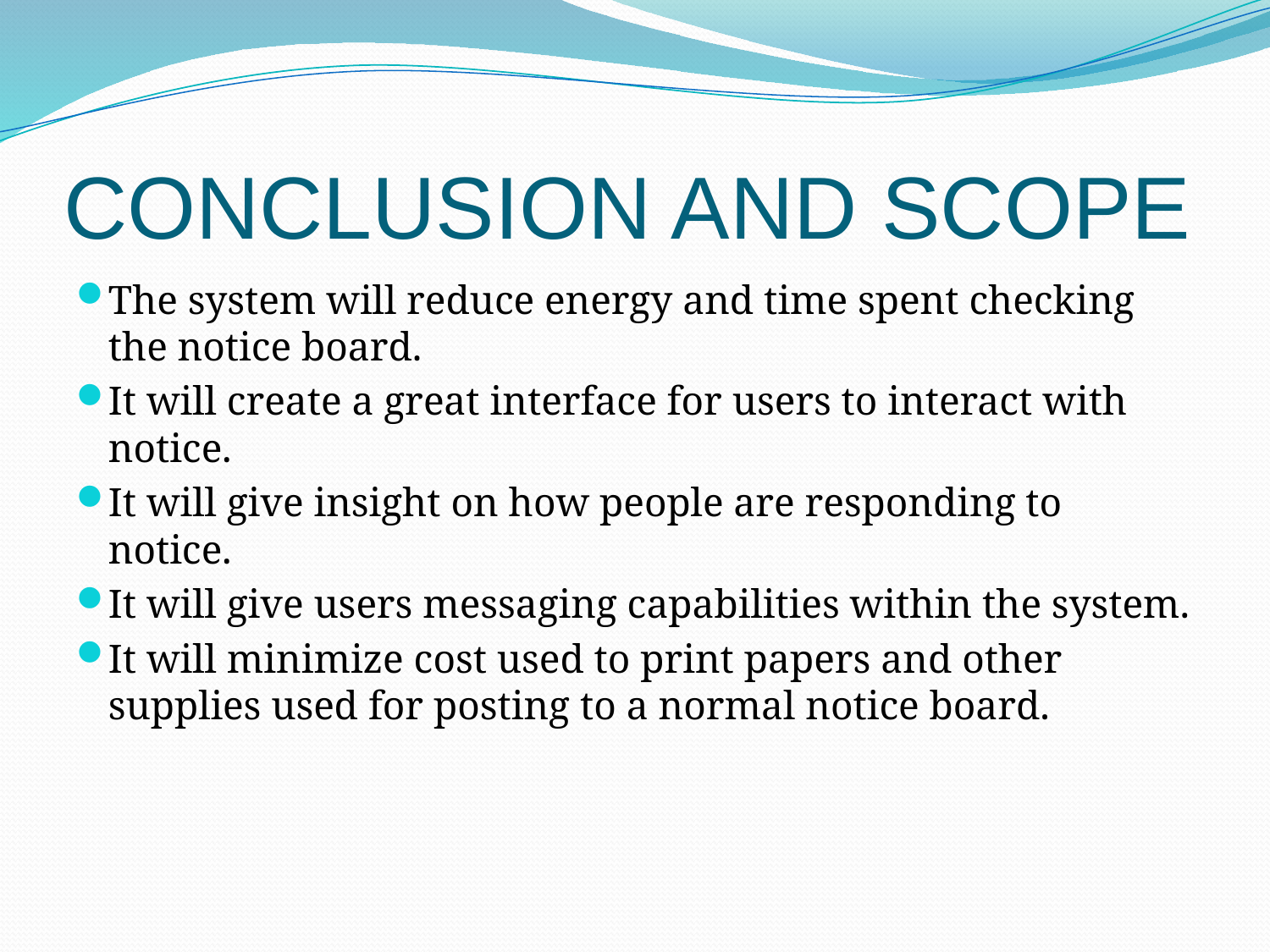

# CONCLUSION AND SCOPE
The system will reduce energy and time spent checking the notice board.
It will create a great interface for users to interact with notice.
It will give insight on how people are responding to notice.
It will give users messaging capabilities within the system.
It will minimize cost used to print papers and other supplies used for posting to a normal notice board.